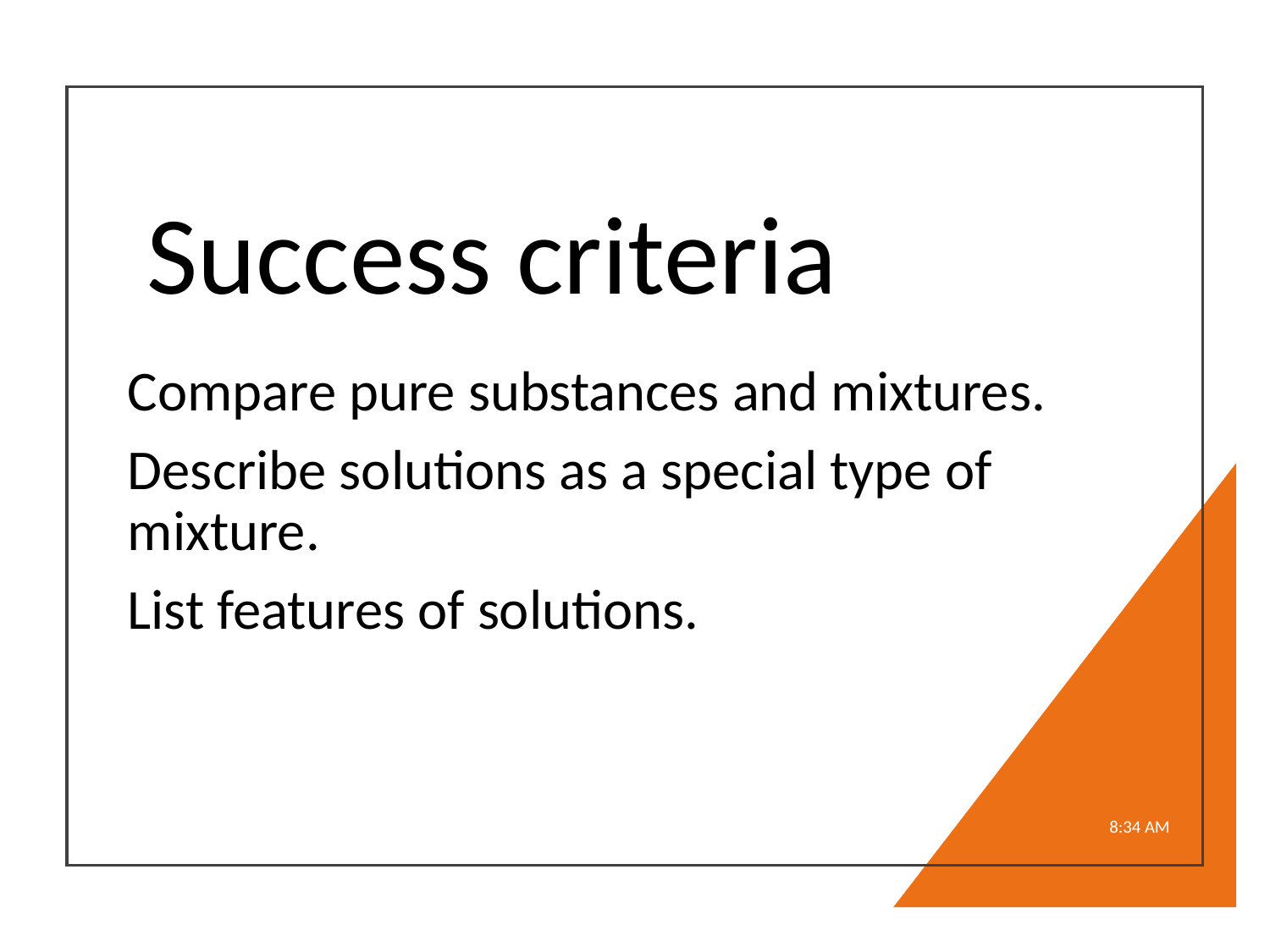

# Success criteria
Compare pure substances and mixtures.
Describe solutions as a special type of mixture.
List features of solutions.

8:34 AM